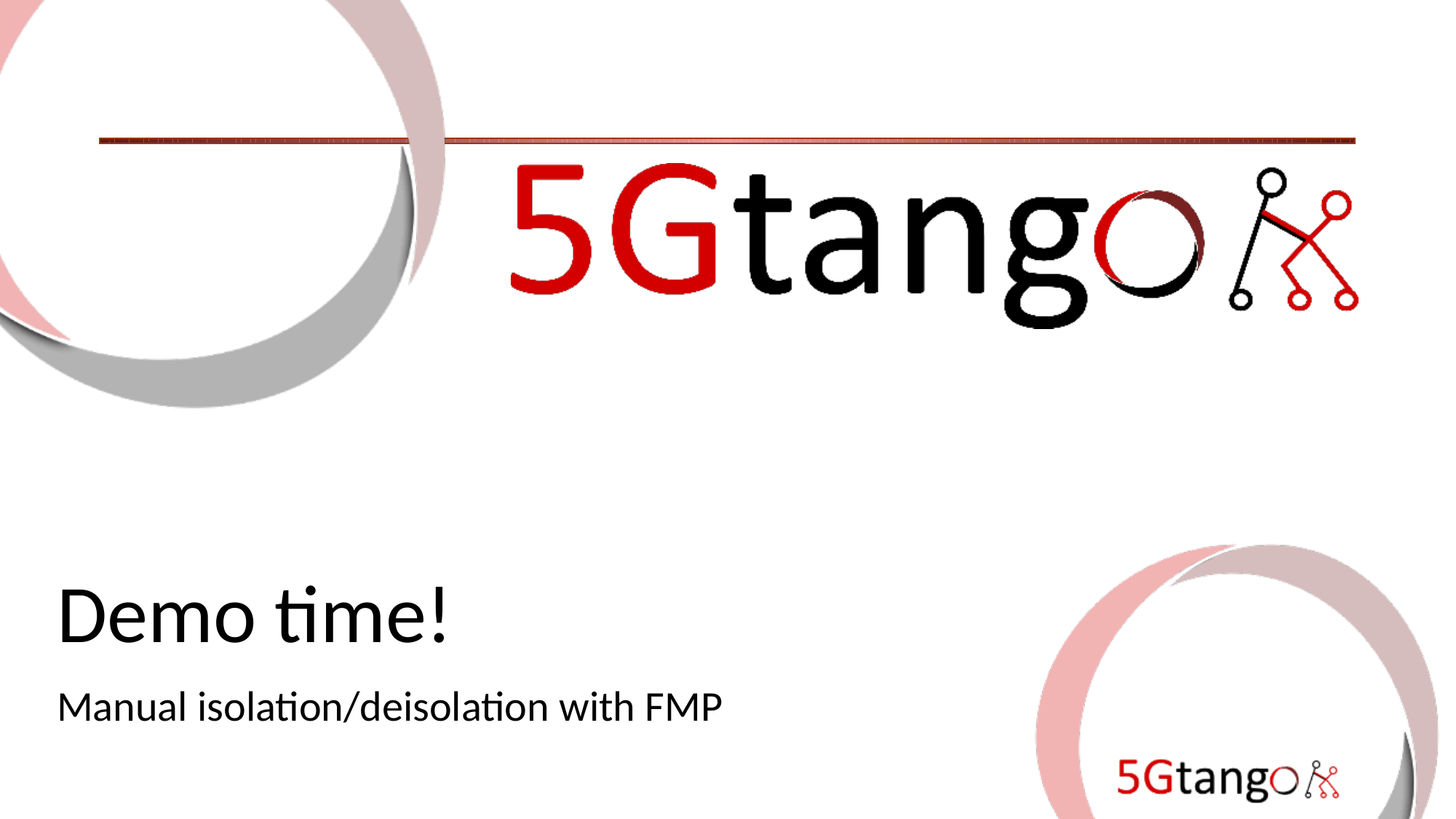

# Demo time!
Manual isolation/deisolation with FMP